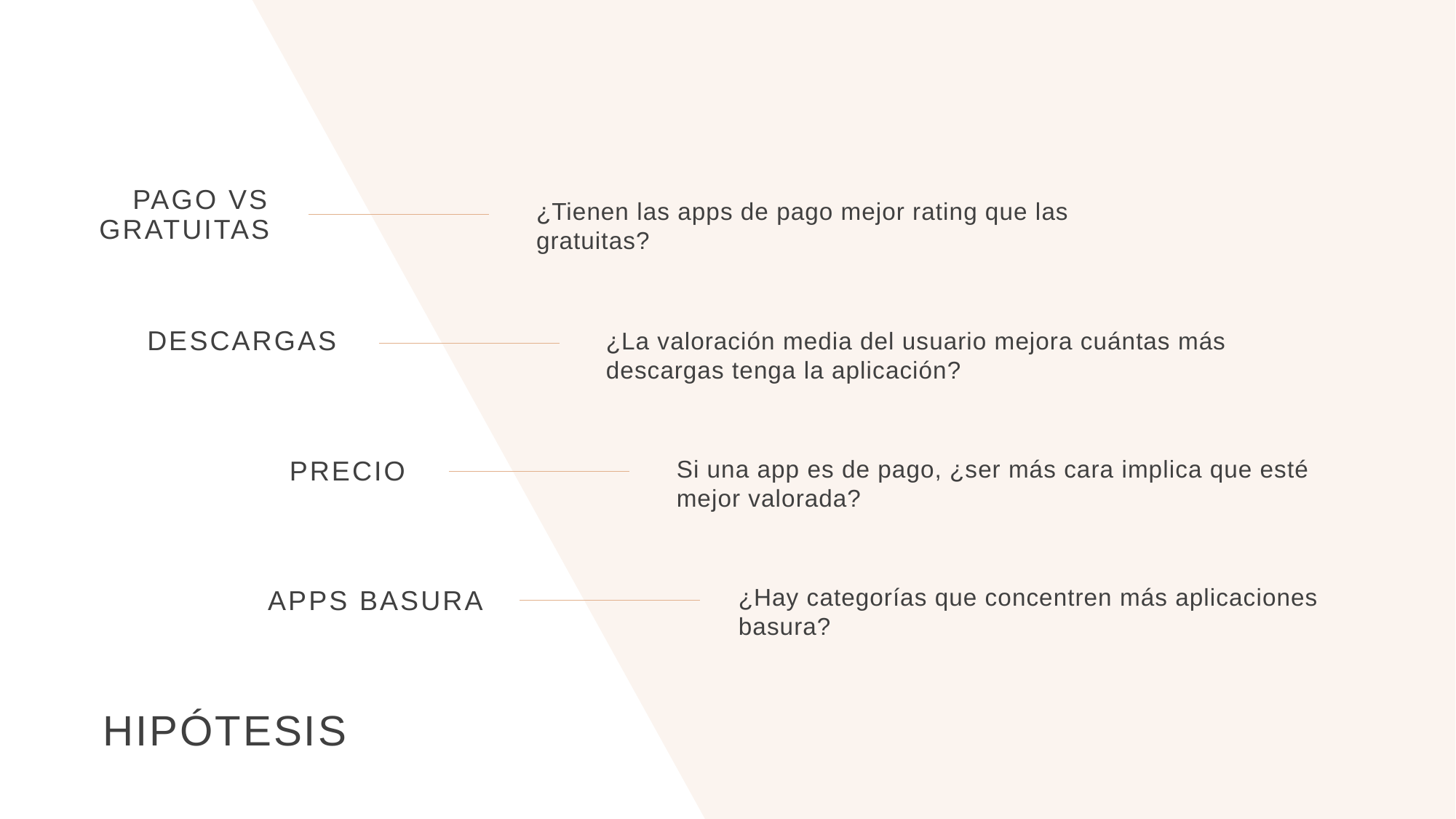

PAGO VS GRATUITAS
¿Tienen las apps de pago mejor rating que las gratuitas?

descargas
¿La valoración media del usuario mejora cuántas más descargas tenga la aplicación?

PRECIO
Si una app es de pago, ¿ser más cara implica que esté mejor valorada?

APPS BASURA
¿Hay categorías que concentren más aplicaciones basura?

# HIPÓtesis